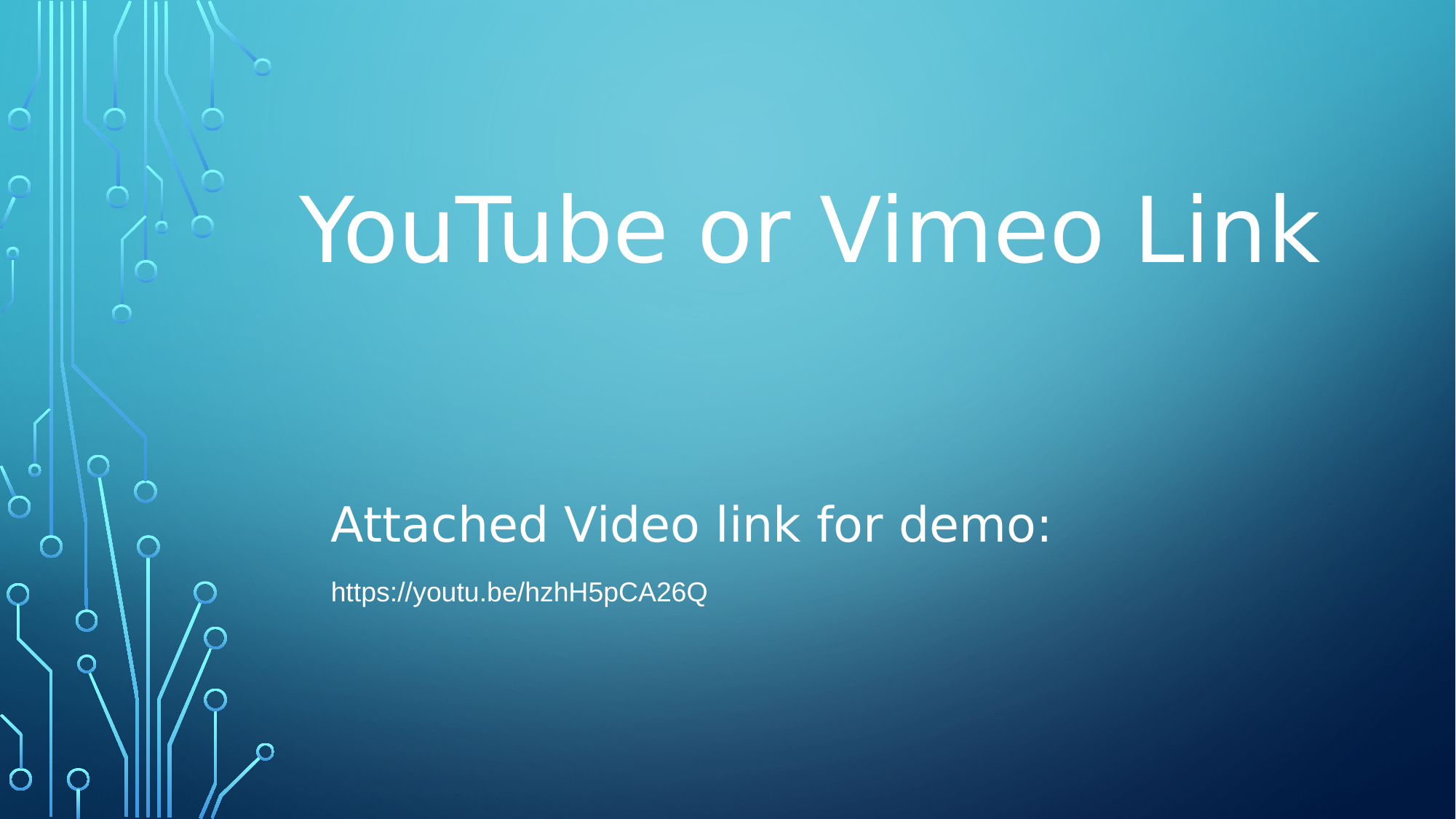

YouTube or Vimeo Link
Attached Video link for demo:
https://youtu.be/hzhH5pCA26Q